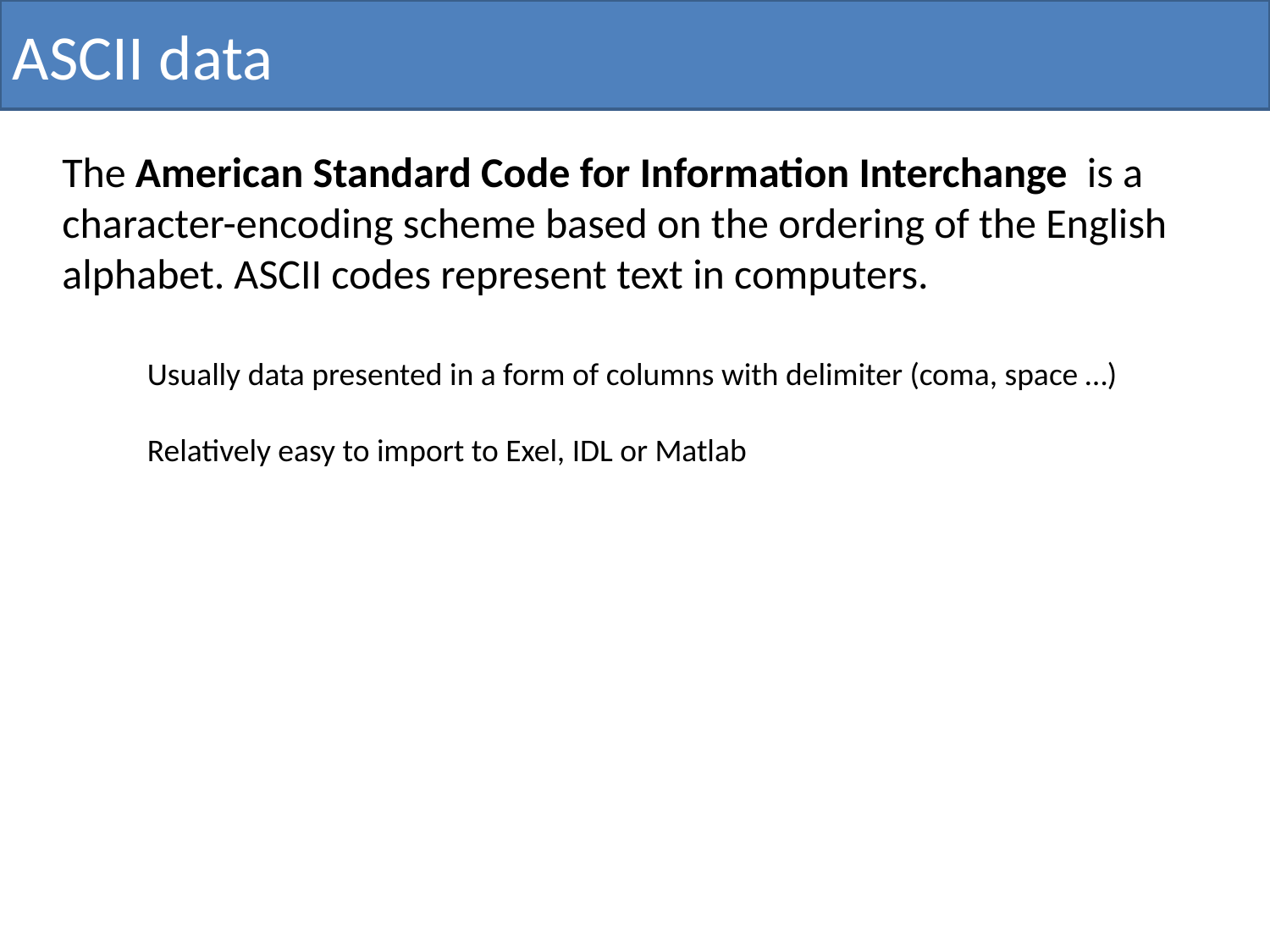

ASCII data
The American Standard Code for Information Interchange  is a character-encoding scheme based on the ordering of the English alphabet. ASCII codes represent text in computers.

Usually data presented in a form of columns with delimiter (coma, space …)

Relatively easy to import to Exel, IDL or Matlab